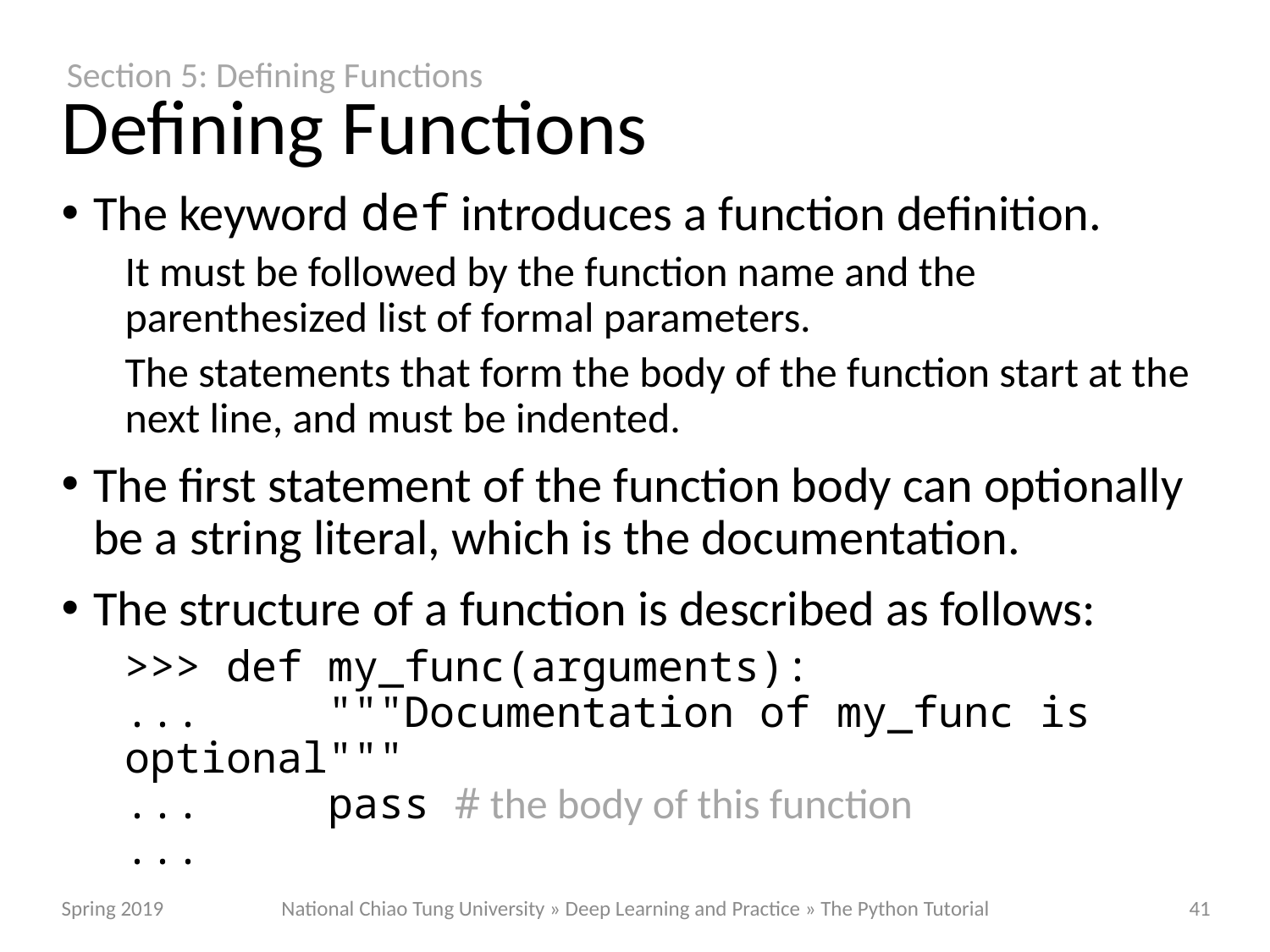

Section 5: Defining Functions
# Defining Functions
The keyword def introduces a function definition.
It must be followed by the function name and the parenthesized list of formal parameters.
The statements that form the body of the function start at the next line, and must be indented.
The first statement of the function body can optionally be a string literal, which is the documentation.
The structure of a function is described as follows:
>>> def my_func(arguments):
...     """Documentation of my_func is optional"""
...     pass # the body of this function
...
National Chiao Tung University » Deep Learning and Practice » The Python Tutorial
Spring 2019
41